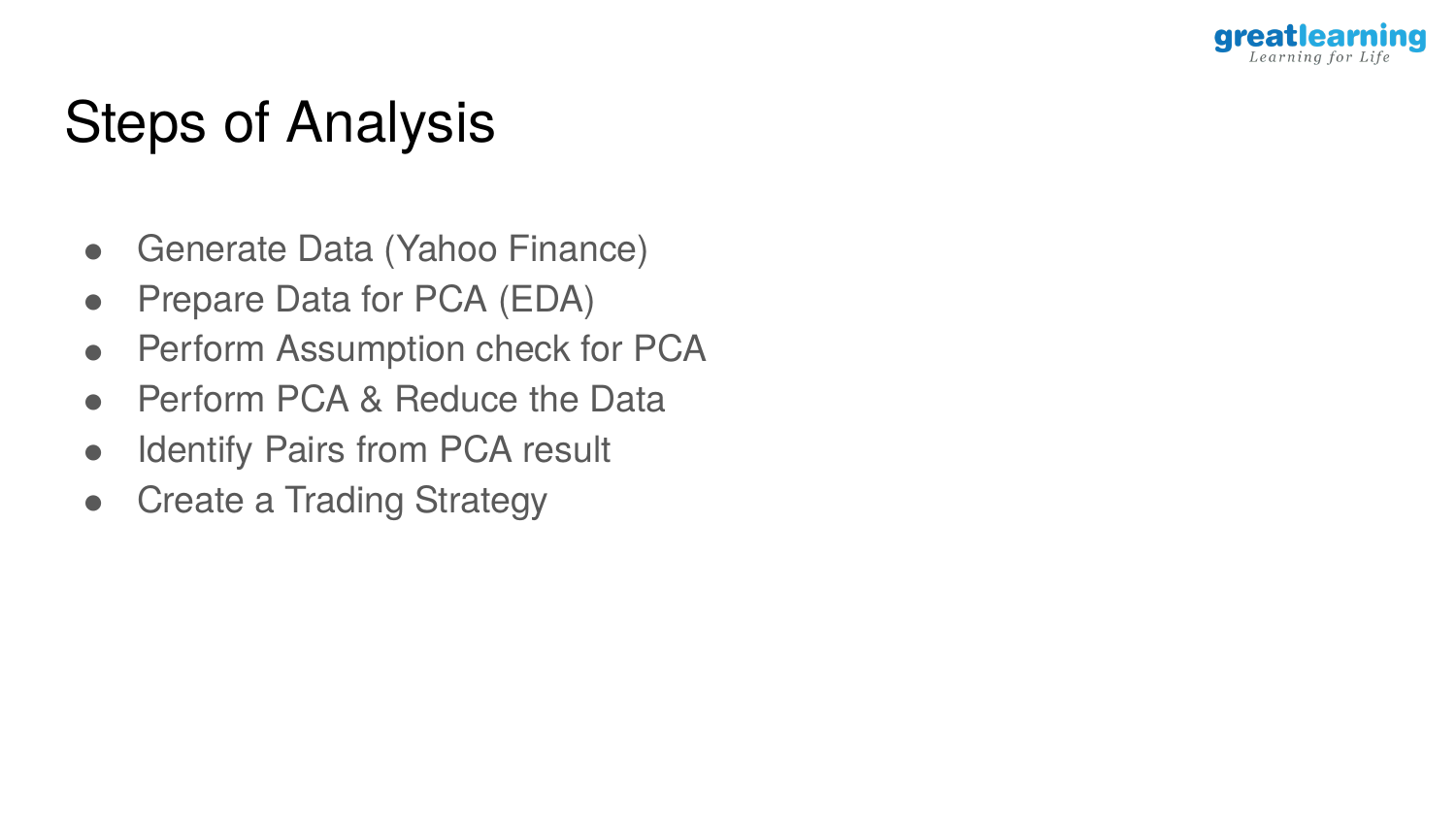

# Steps of Analysis
Generate Data (Yahoo Finance)
Prepare Data for PCA (EDA)
Perform Assumption check for PCA
Perform PCA & Reduce the Data
Identify Pairs from PCA result
Create a Trading Strategy